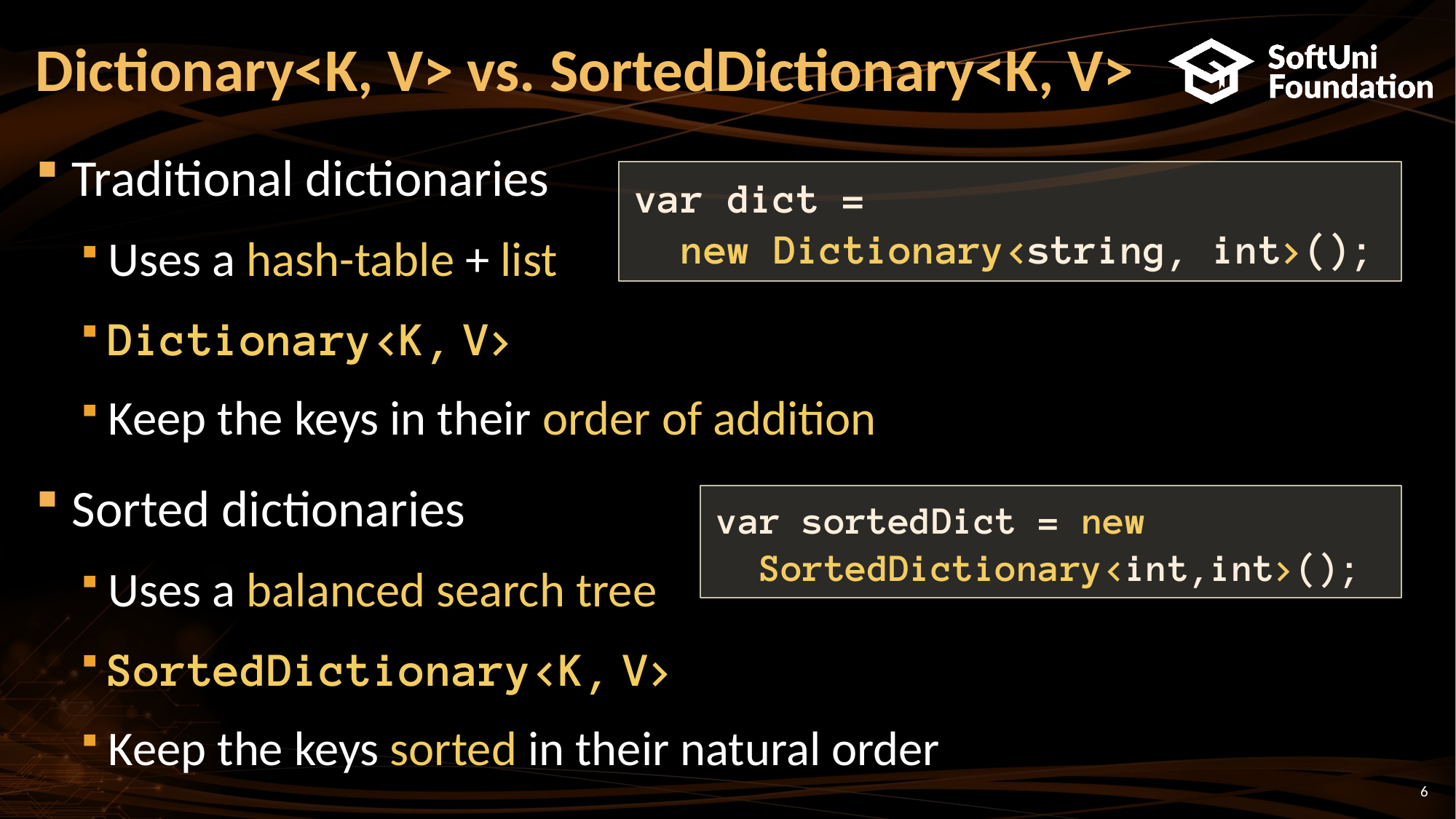

# Dictionary<K, V> vs. SortedDictionary<K, V>
Traditional dictionaries
Uses a hash-table + list
Dictionary<K, V>
Keep the keys in their order of addition
Sorted dictionaries
Uses a balanced search tree
SortedDictionary<K, V>
Keep the keys sorted in their natural order
var dict =
  new Dictionary<string, int>();
var sortedDict = new
  SortedDictionary<int,int>();
6